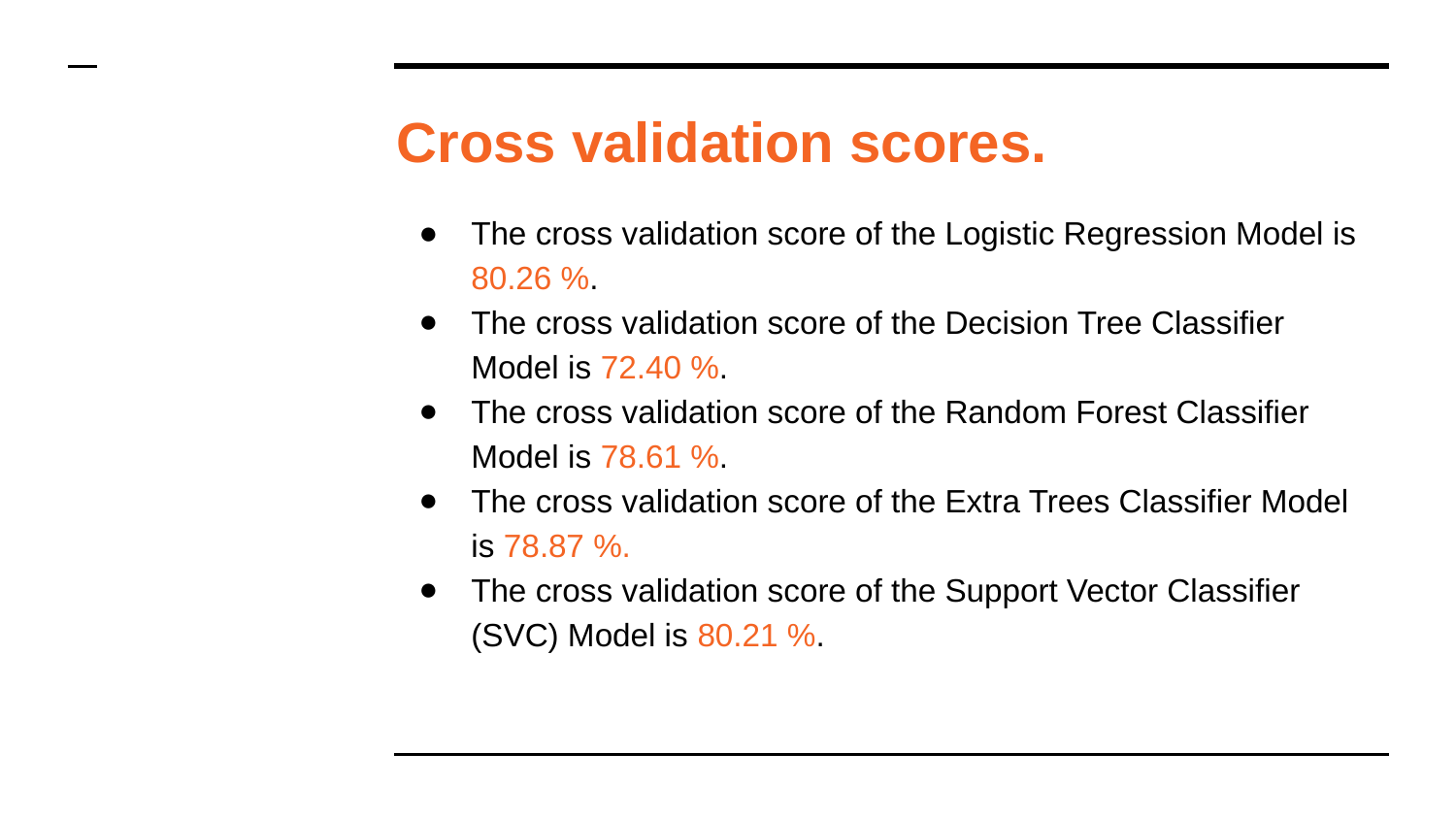

# Cross validation scores.
The cross validation score of the Logistic Regression Model is 80.26 %.
The cross validation score of the Decision Tree Classifier Model is 72.40 %.
The cross validation score of the Random Forest Classifier Model is 78.61 %.
The cross validation score of the Extra Trees Classifier Model is 78.87 %.
The cross validation score of the Support Vector Classifier (SVC) Model is 80.21 %.